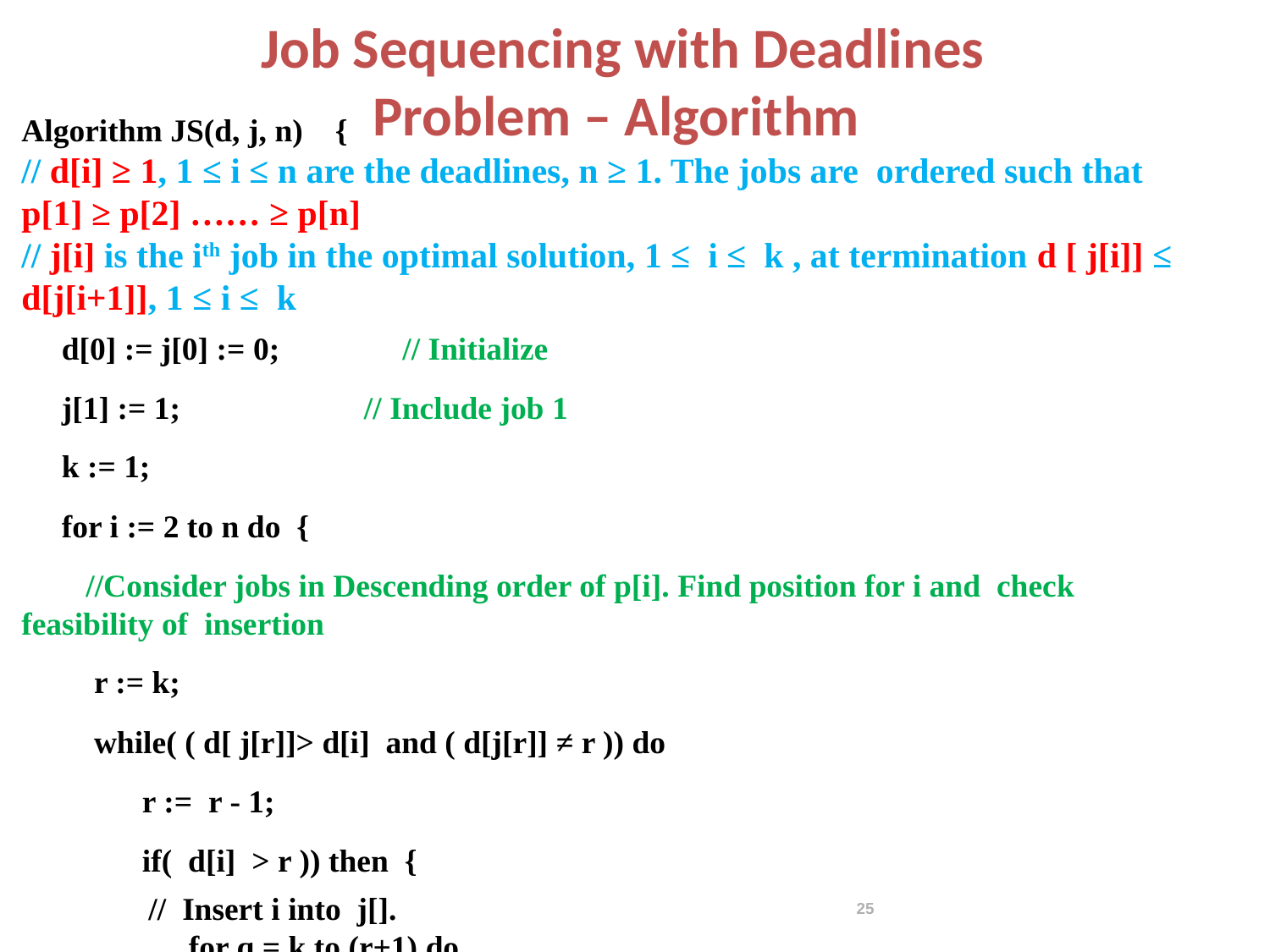

Job Sequencing with Deadlines Problem – Algorithm
Algorithm JS(d, j, n)    {
// d[i] ≥ 1, 1 ≤ i ≤ n are the deadlines, n ≥ 1. The jobs are  ordered such that p[1] ≥ p[2] …… ≥ p[n]
// j[i] is the ith job in the optimal solution, 1 ≤  i ≤  k , at termination d [ j[i]] ≤  d[j[i+1]], 1 ≤ i ≤  k
     d[0] := j[0] := 0;	// Initialize
     j[1] := 1;	           // Include job 1
     k := 1;
     for i := 2 to n do  {
        //Consider jobs in Descending order of p[i]. Find position for i and  check feasibility of  insertion
         r := k;
         while( ( d[ j[r]]> d[i]  and ( d[j[r]] ≠ r )) do
               r :=  r - 1;
               if(  d[i]  > r )) then  {
//  Insert i into  j[].
     for q = k to (r+1) do
j[q+1] = j[q];
j[r+1] := i;
k:=k+1;
 }  }
        return k;  }

25